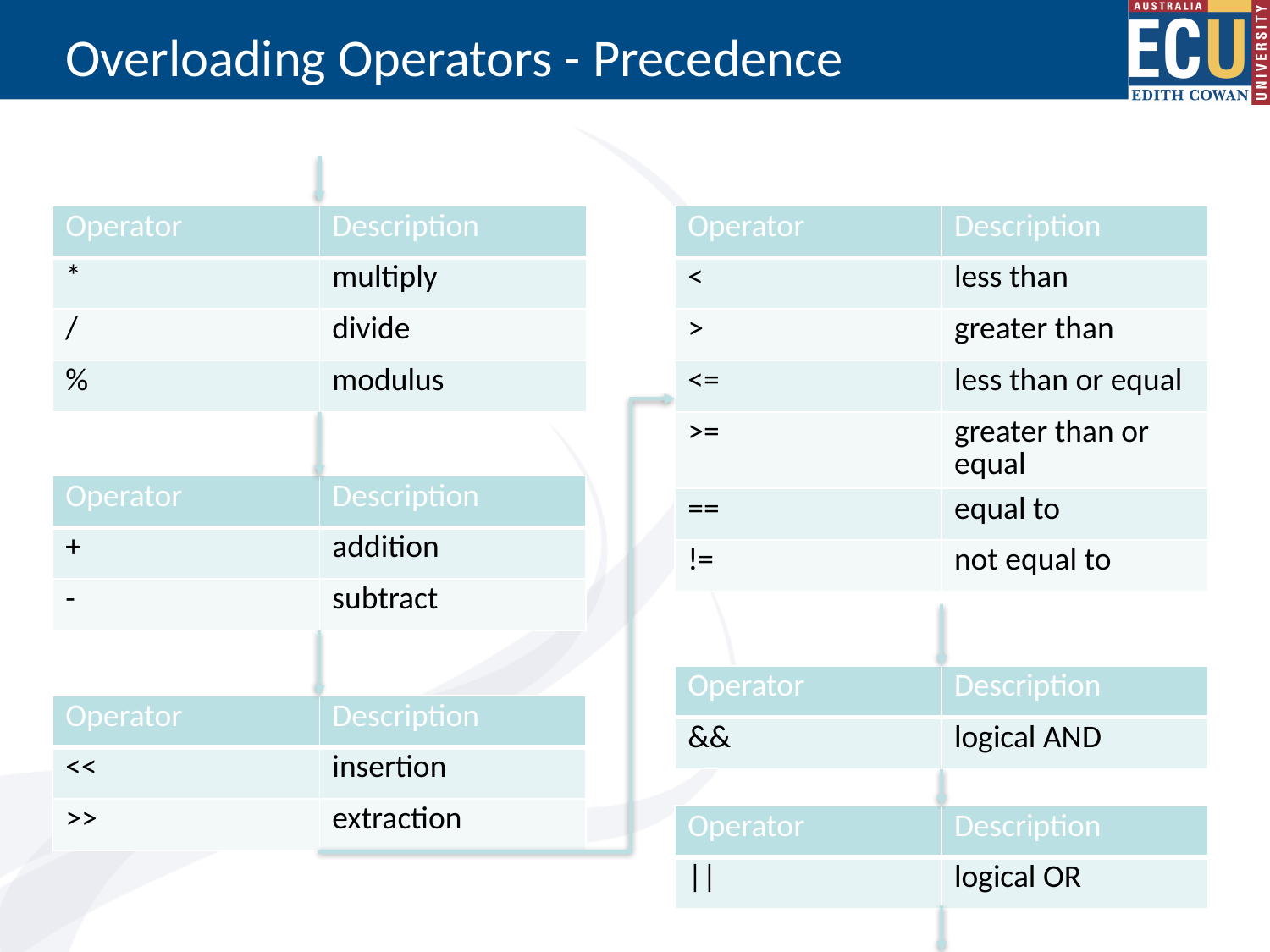

# Overloading Operators - Precedence
| Operator | Description |
| --- | --- |
| \* | multiply |
| / | divide |
| % | modulus |
| Operator | Description |
| --- | --- |
| < | less than |
| > | greater than |
| <= | less than or equal |
| >= | greater than or equal |
| == | equal to |
| != | not equal to |
| Operator | Description |
| --- | --- |
| + | addition |
| - | subtract |
| Operator | Description |
| --- | --- |
| && | logical AND |
| Operator | Description |
| --- | --- |
| << | insertion |
| >> | extraction |
| Operator | Description |
| --- | --- |
| || | logical OR |